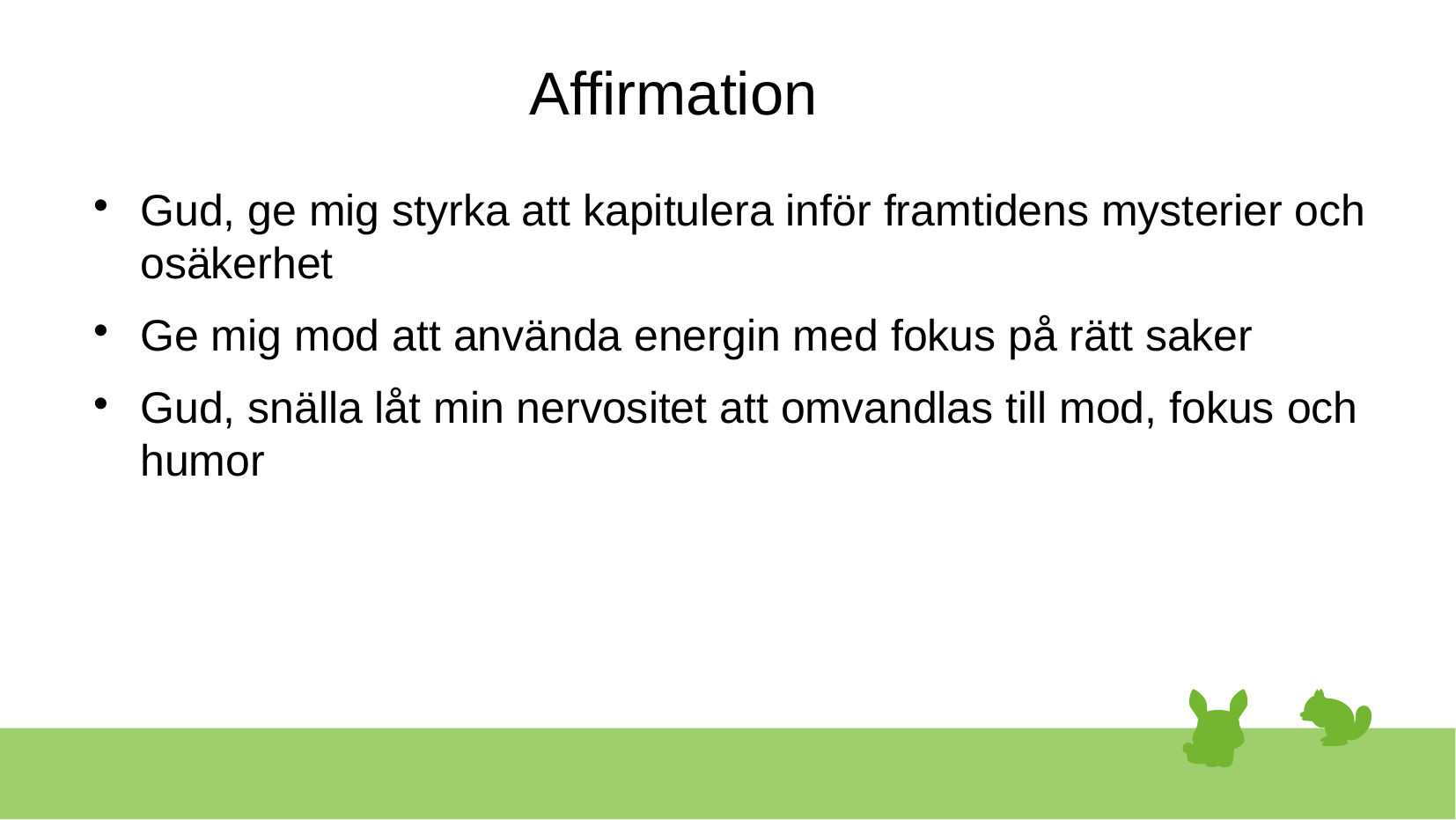

# Affirmation
Gud, ge mig styrka att kapitulera inför framtidens mysterier och osäkerhet
Ge mig mod att använda energin med fokus på rätt saker
Gud, snälla låt min nervositet att omvandlas till mod, fokus och humor